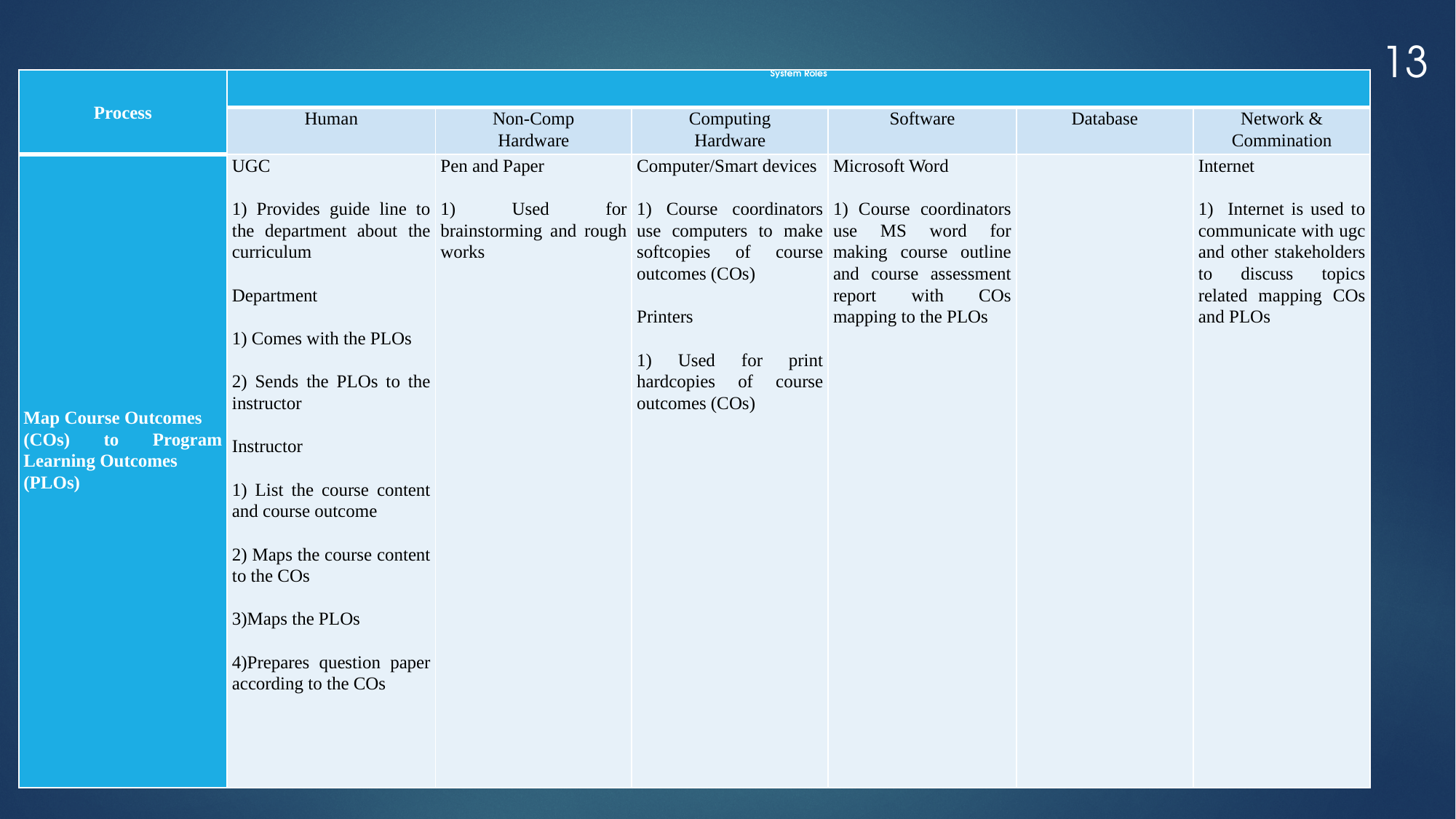

13
| Process | System Roles |  |  |  |  |  |
| --- | --- | --- | --- | --- | --- | --- |
|  | Human | Non-Comp Hardware | Computing Hardware | Software | Database | Network & Commination |
| Map Course Outcomes (COs) to Program Learning Outcomes (PLOs) | UGC   1) Provides guide line to the department about the curriculum   Department   1) Comes with the PLOs   2) Sends the PLOs to the instructor   Instructor   1) List the course content and course outcome   2) Maps the course content to the COs   3)Maps the PLOs   4)Prepares question paper according to the COs | Pen and Paper   1) Used for brainstorming and rough works | Computer/Smart devices   1) Course coordinators use computers to make softcopies of course outcomes (COs)   Printers   1) Used for print hardcopies of course outcomes (COs) | Microsoft Word   1) Course coordinators use MS word for making course outline and course assessment report with COs mapping to the PLOs |  | Internet   1) Internet is used to communicate with ugc and other stakeholders to discuss topics related mapping COs and PLOs |